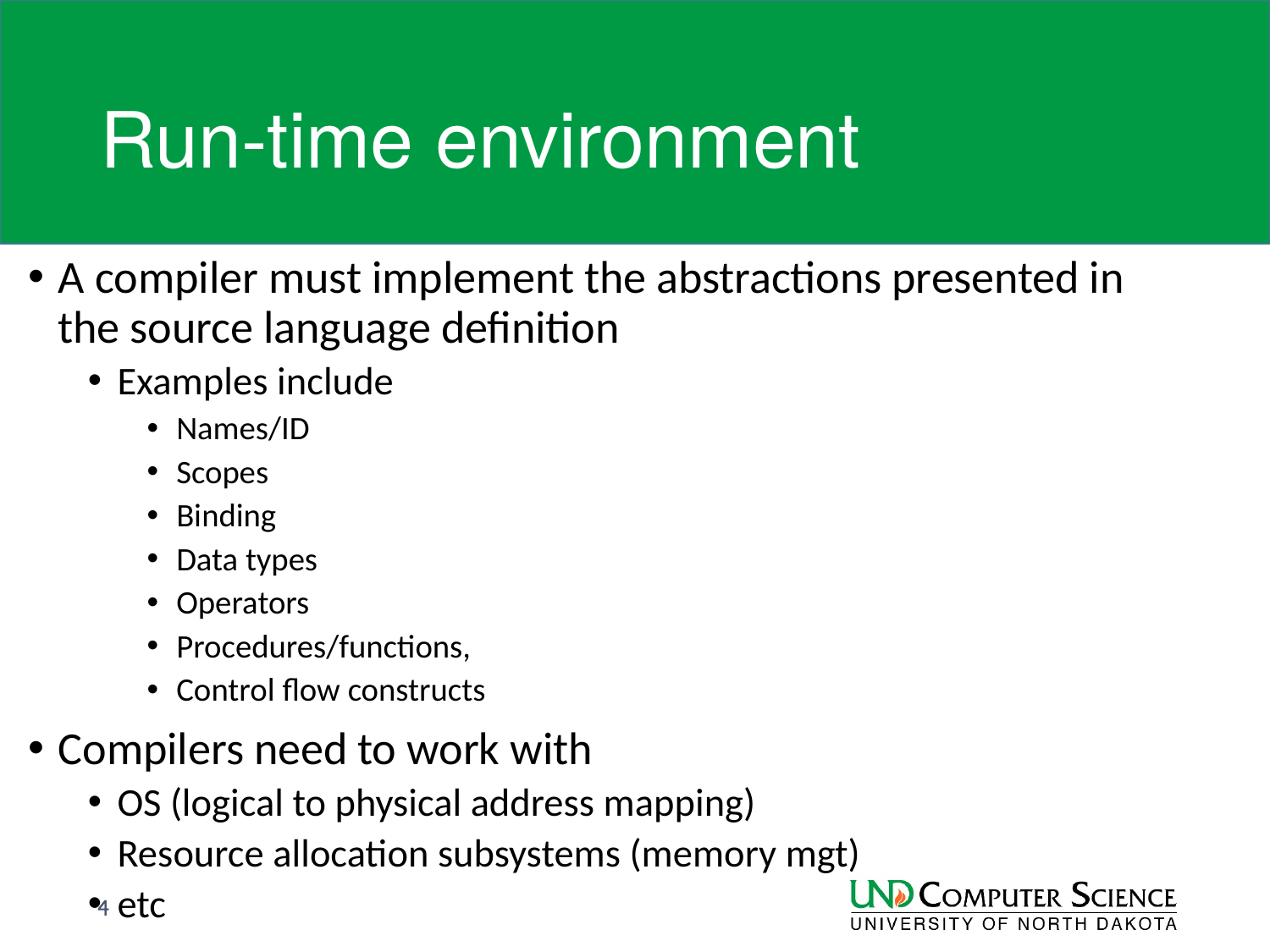

# Run-time environment
A compiler must implement the abstractions presented in the source language definition
Examples include
Names/ID
Scopes
Binding
Data types
Operators
Procedures/functions,
Control flow constructs
Compilers need to work with
OS (logical to physical address mapping)
Resource allocation subsystems (memory mgt)
etc
4